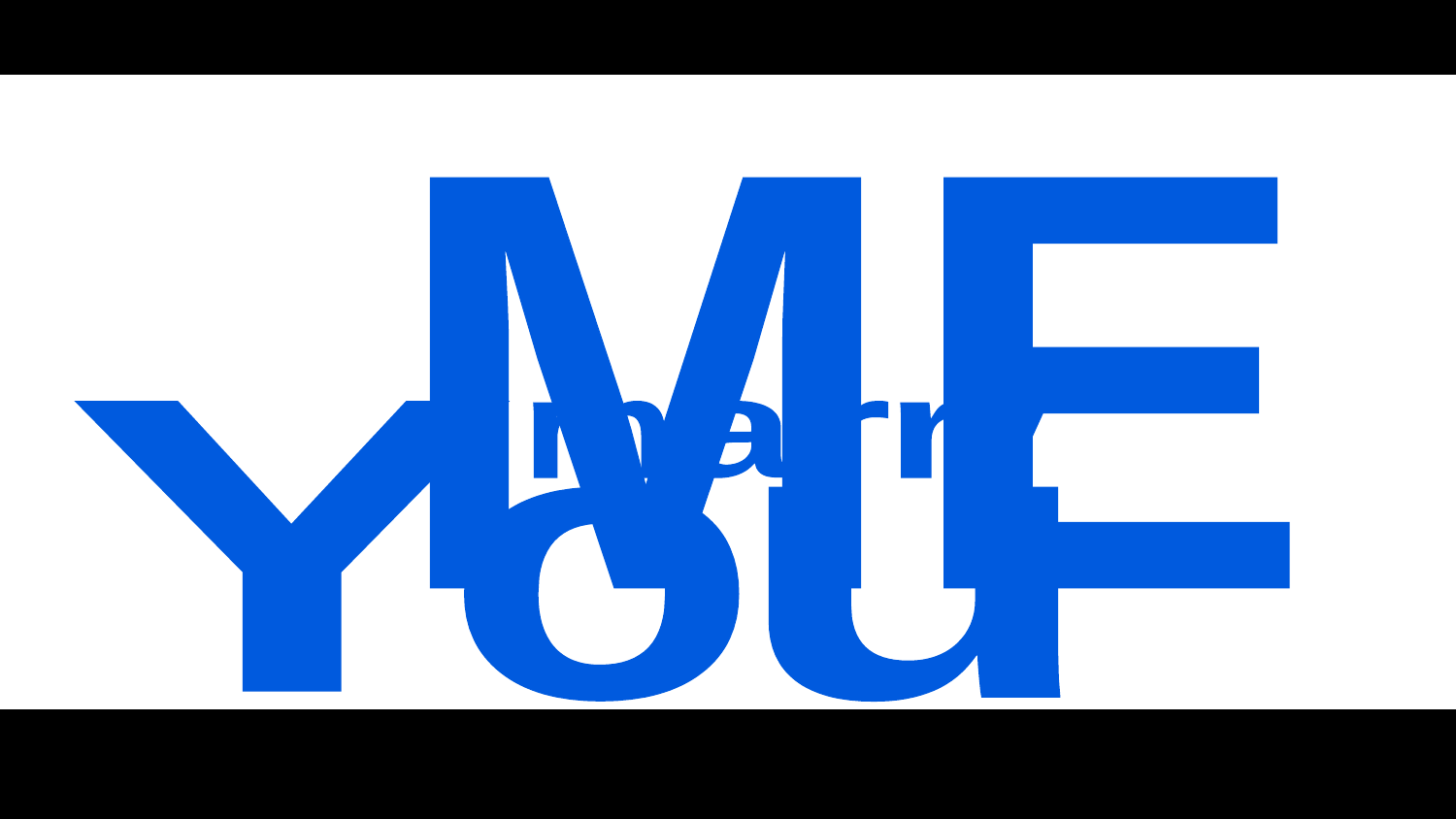

ME
Y
m
a
r
r
y
o
n